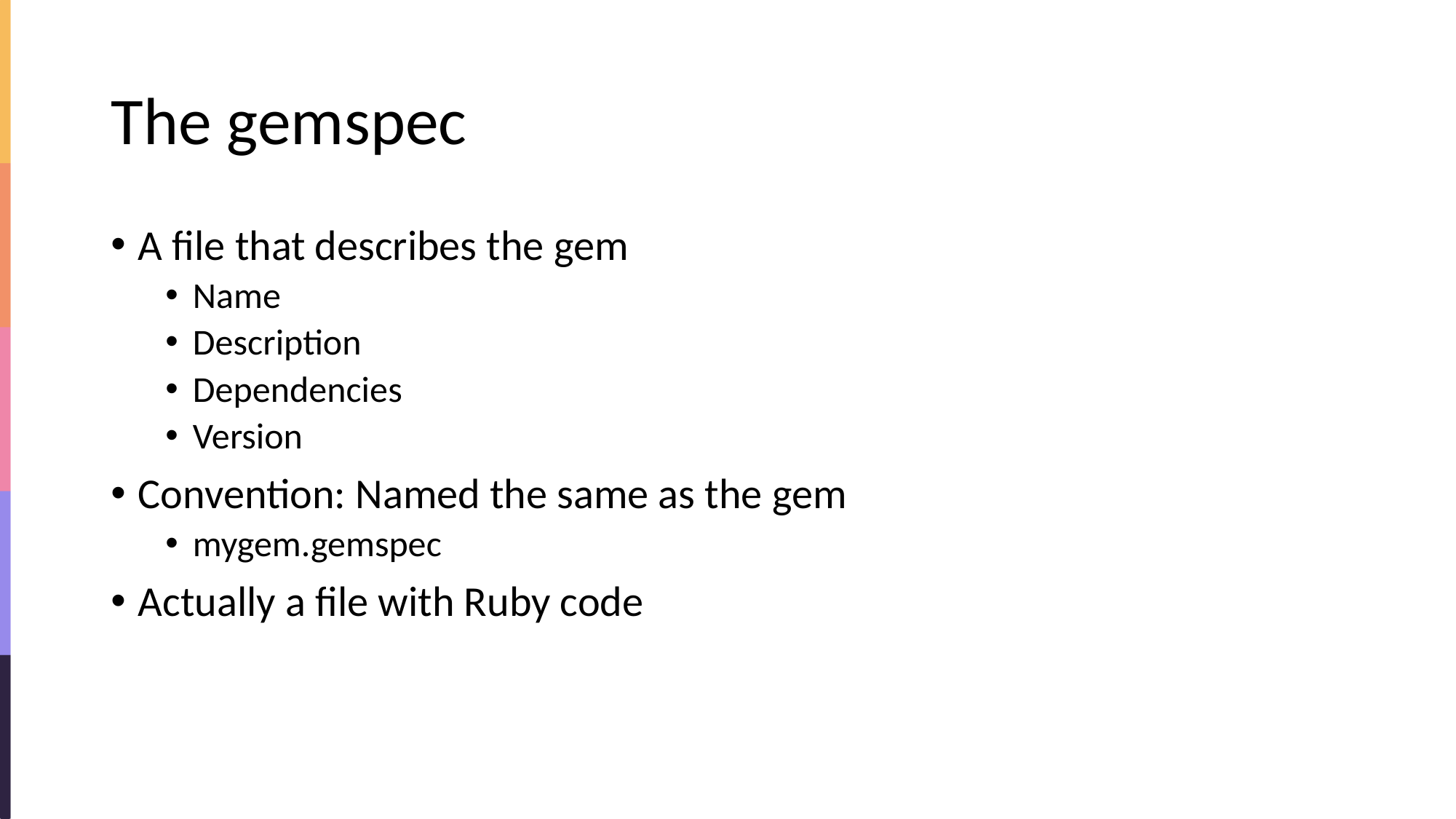

# The gemspec
A file that describes the gem
Name
Description
Dependencies
Version
Convention: Named the same as the gem
mygem.gemspec
Actually a file with Ruby code